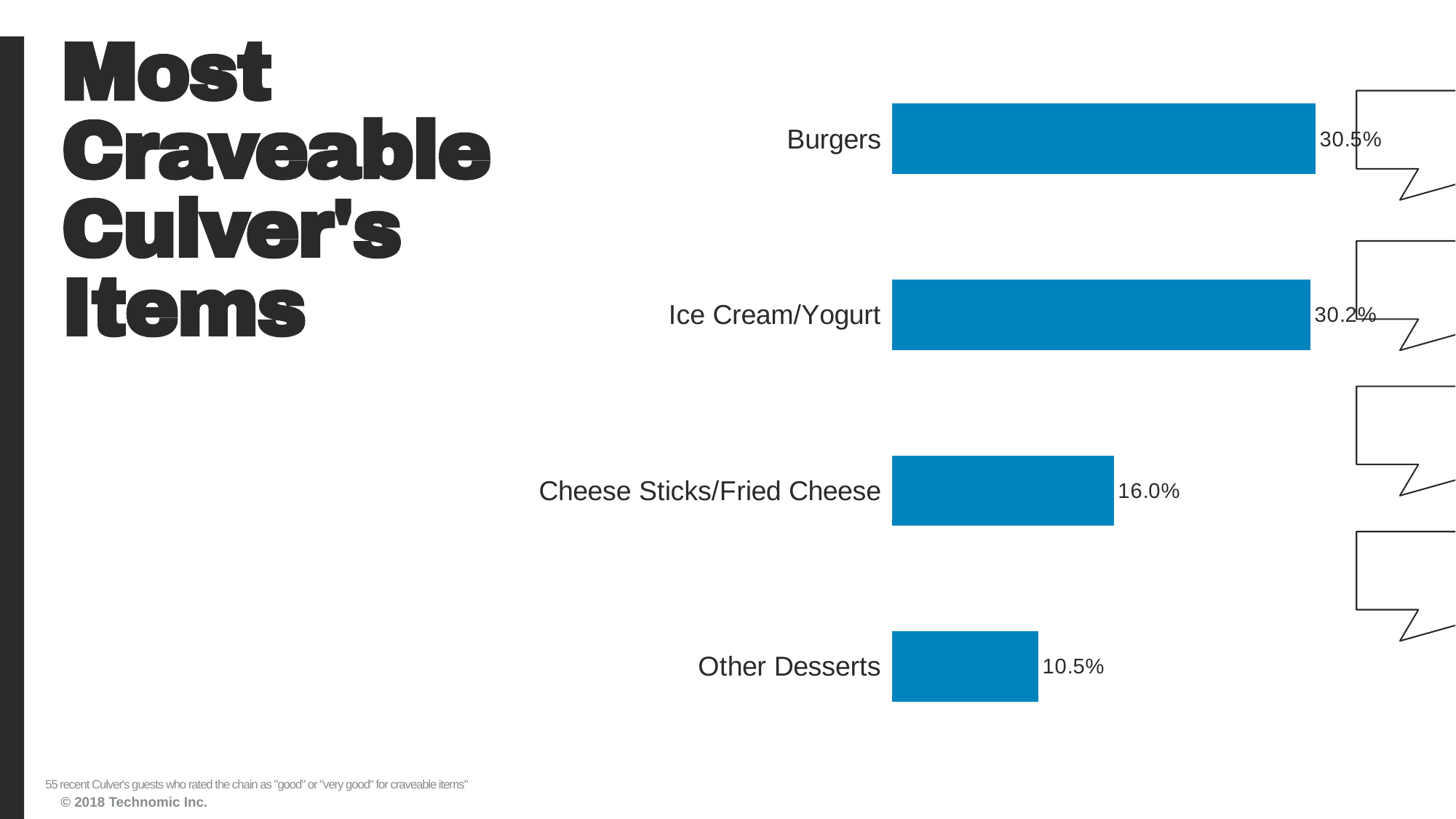

# Most Craveable Culver's Items

### Chart

| Category | Series1 |
|---|---|
| Other Desserts | 0.105454545 |
| Cheese Sticks/Fried Cheese | 0.16 |
| Ice Cream/Yogurt | 0.301818182 |
| Burgers | 0.305454545 |
55 recent Culver's guests who rated the chain as "good" or "very good" for craveable items"